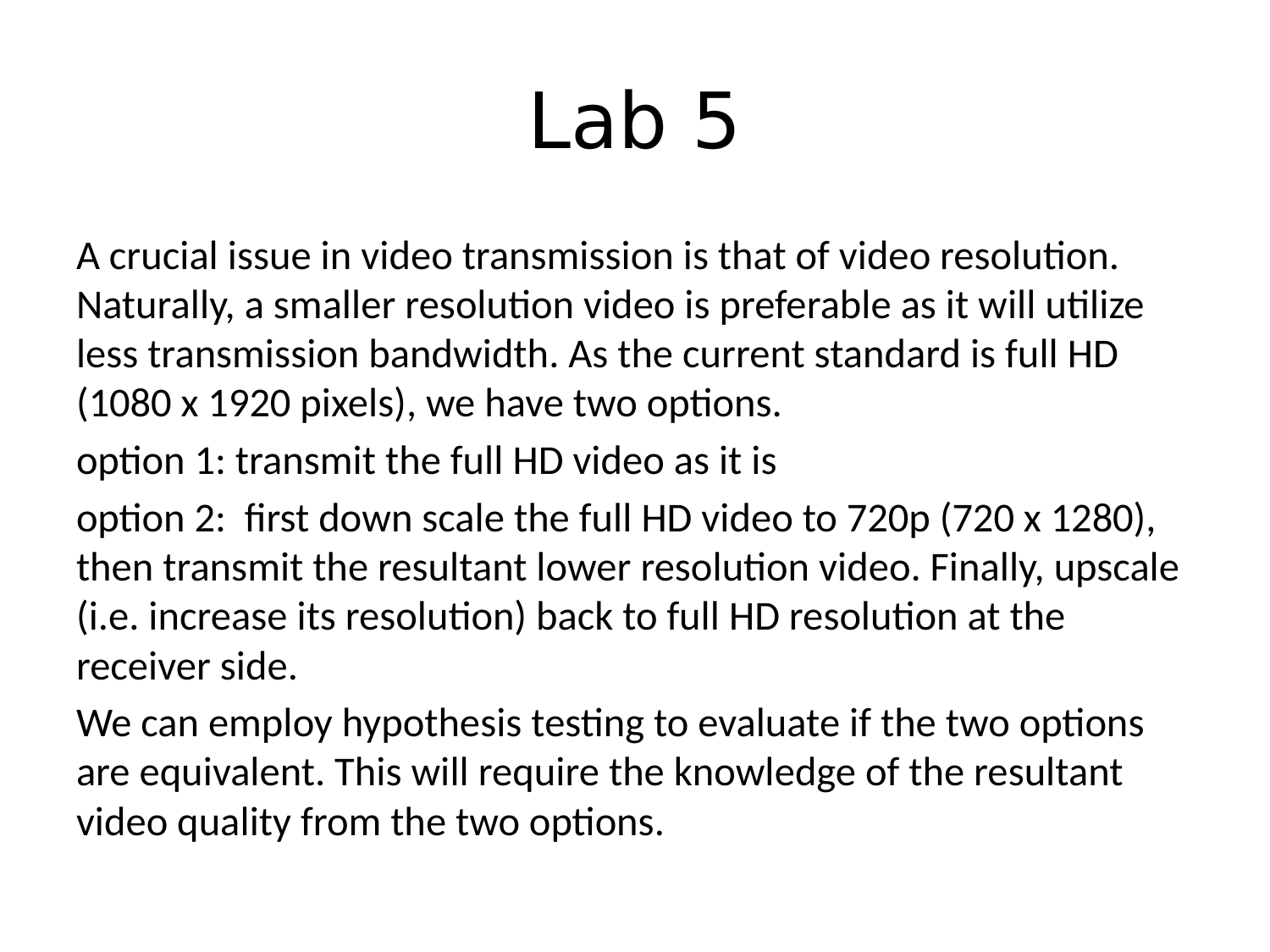

# Lab 5
A crucial issue in video transmission is that of video resolution. Naturally, a smaller resolution video is preferable as it will utilize less transmission bandwidth. As the current standard is full HD (1080 x 1920 pixels), we have two options.
option 1: transmit the full HD video as it is
option 2:  first down scale the full HD video to 720p (720 x 1280), then transmit the resultant lower resolution video. Finally, upscale (i.e. increase its resolution) back to full HD resolution at the receiver side.
We can employ hypothesis testing to evaluate if the two options are equivalent. This will require the knowledge of the resultant video quality from the two options.